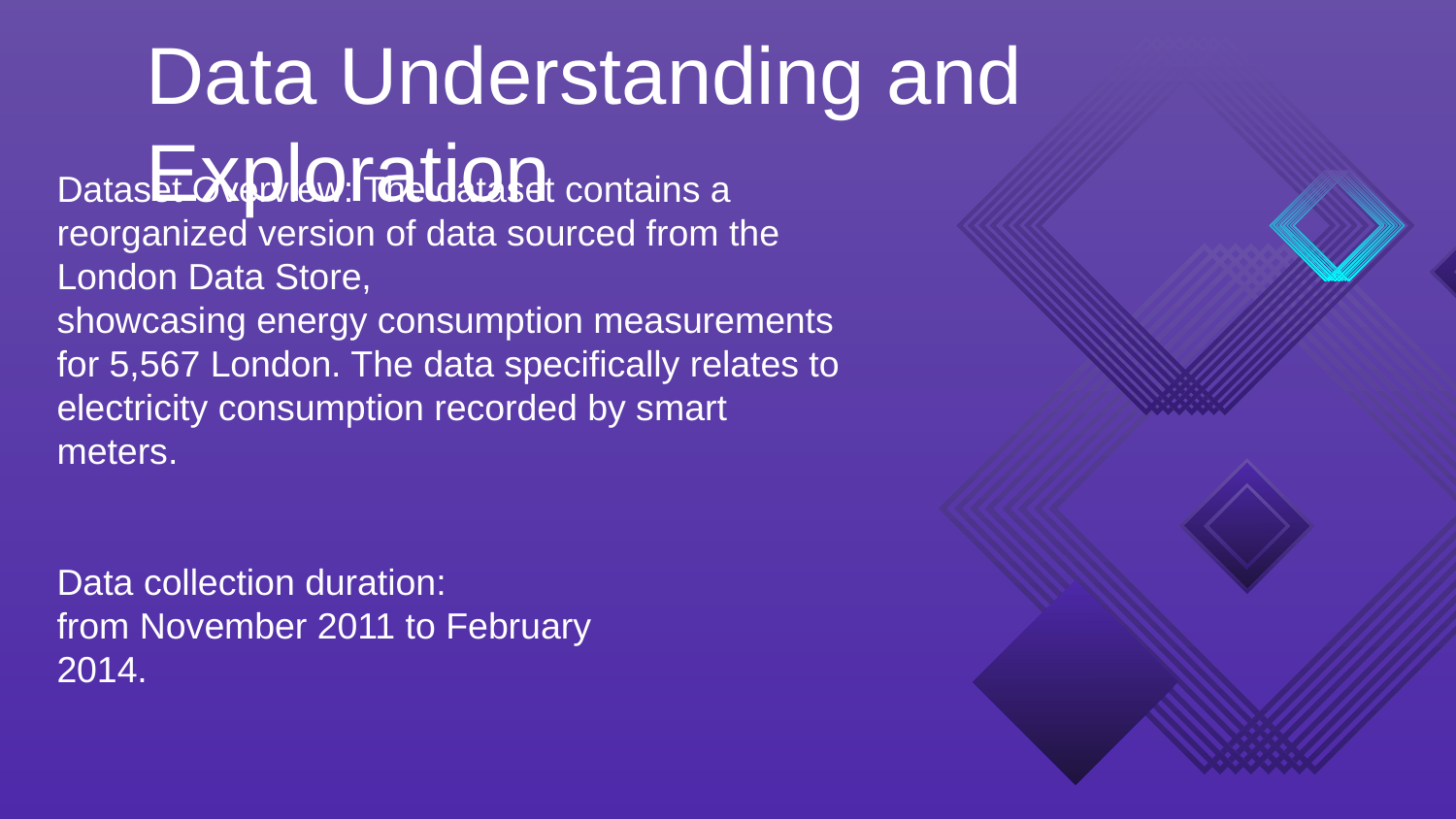

# Data Understanding and Exploration
Dataset Overview: The dataset contains a reorganized version of data sourced from the London Data Store,
showcasing energy consumption measurements for 5,567 London. The data specifically relates to electricity consumption recorded by smart meters.

Data collection duration:
from November 2011 to February
2014.